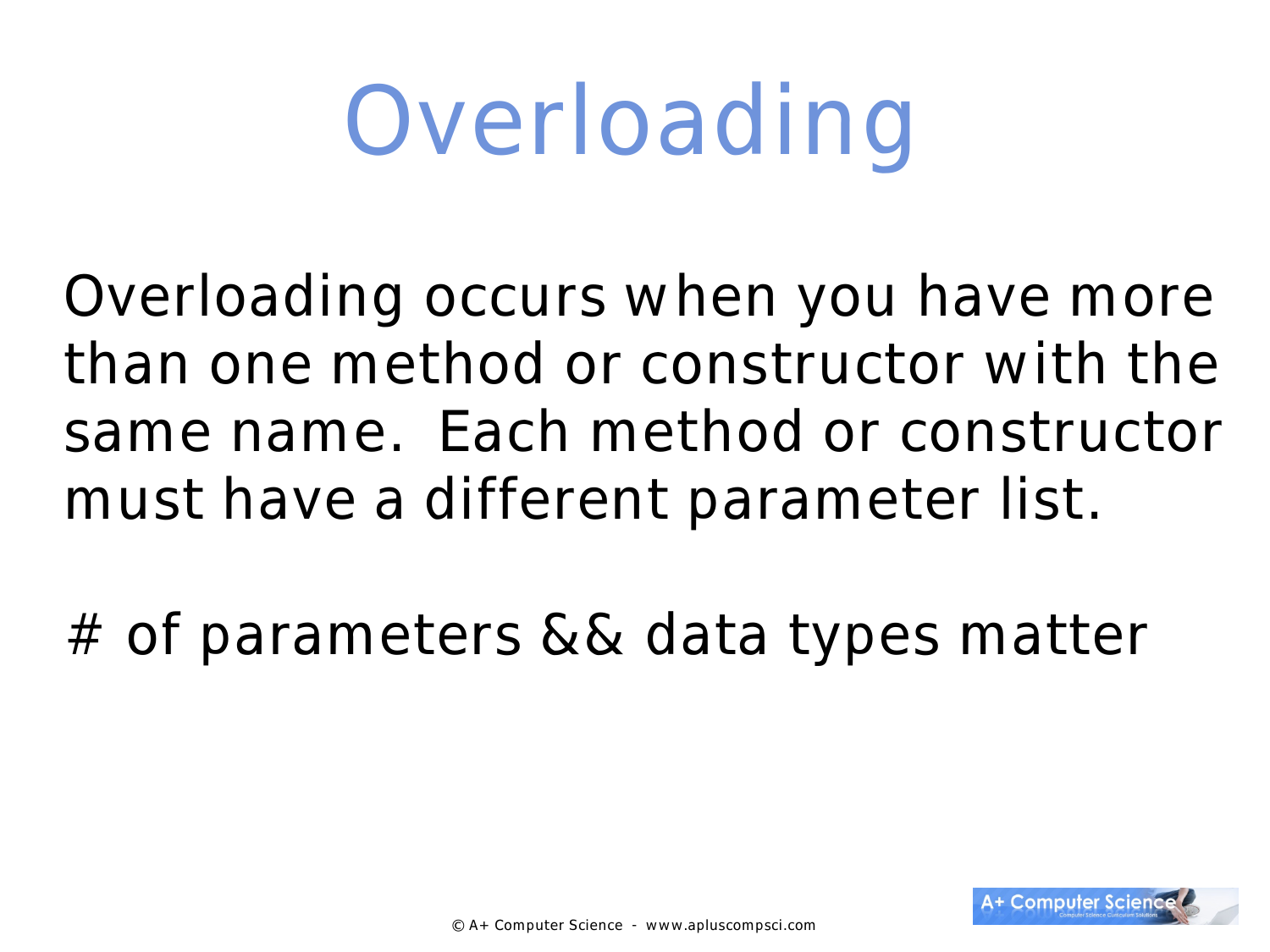

Overloading
Overloading occurs when you have more
than one method or constructor with the
same name.  Each method or constructor
must have a different parameter list.

# of parameters && data types matter

© A+ Computer Science  -  www.apluscompsci.com